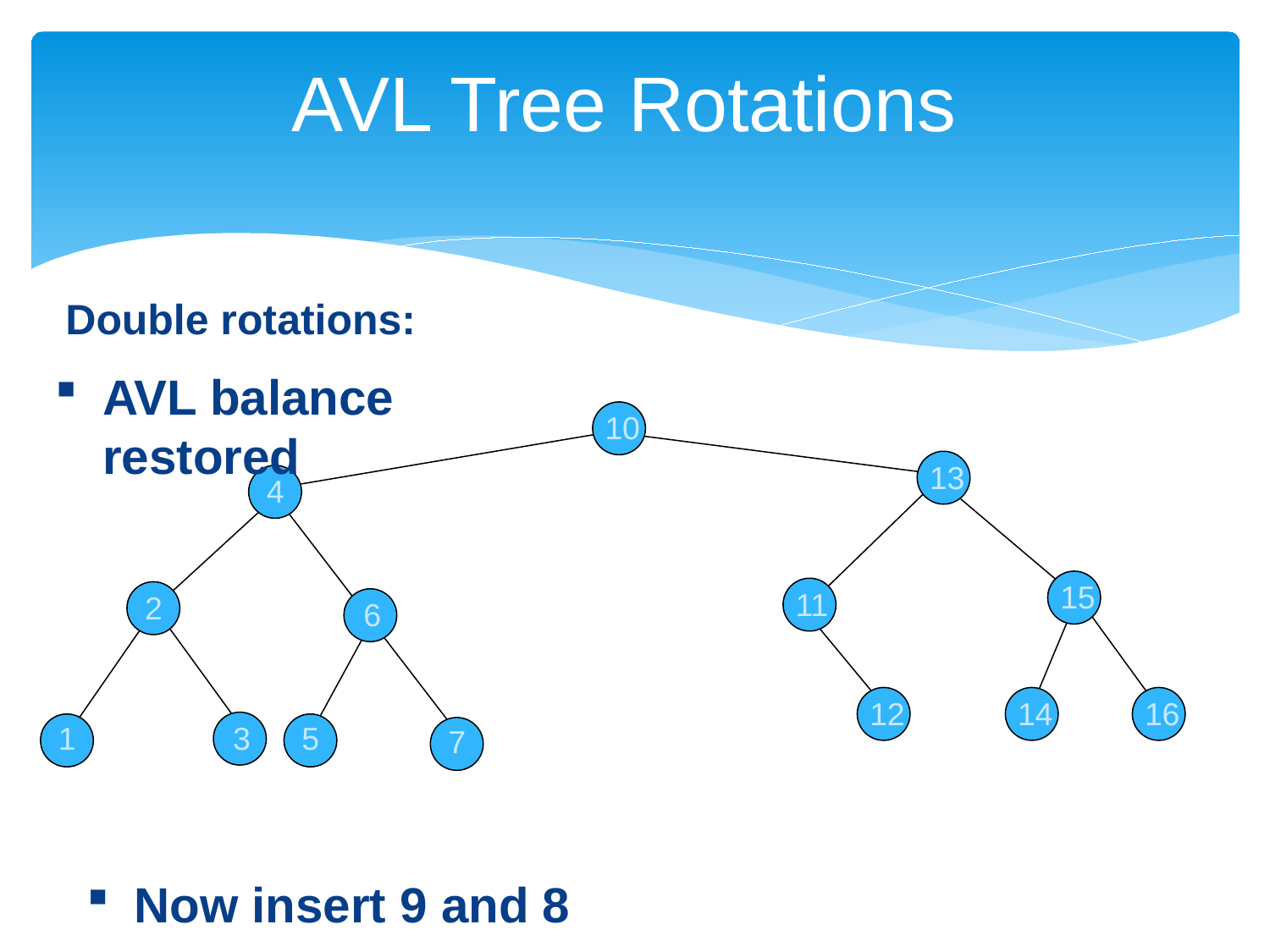

# AVL Tree Rotations
Double rotations:
AVL balance restored

10

13

4

15

11

2

6

12

14

16
1

3
5

7

Now insert 9 and 8